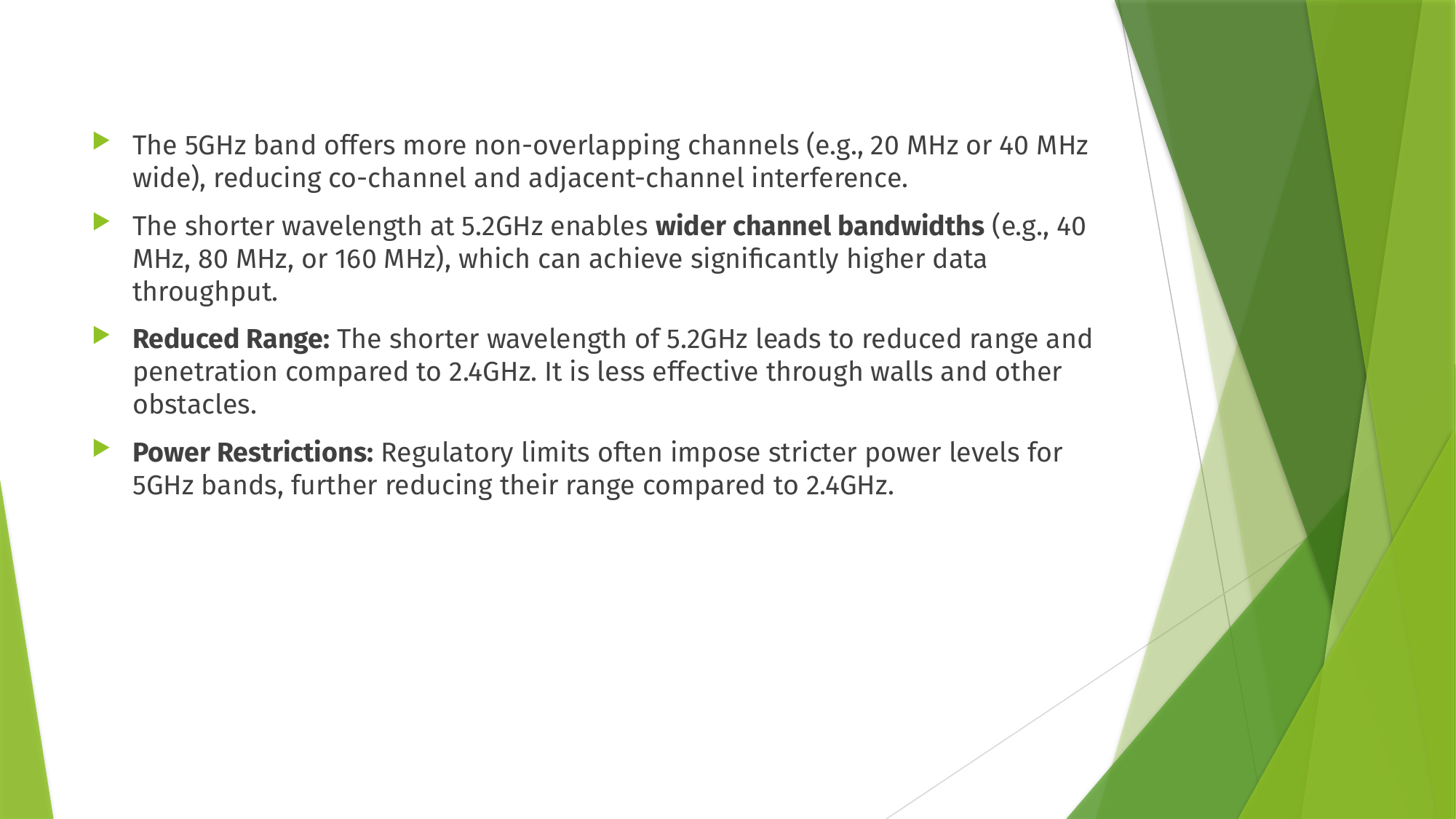

The 5GHz band offers more non-overlapping channels (e.g., 20 MHz or 40 MHz wide), reducing co-channel and adjacent-channel interference.
The shorter wavelength at 5.2GHz enables wider channel bandwidths (e.g., 40 MHz, 80 MHz, or 160 MHz), which can achieve significantly higher data throughput.
Reduced Range: The shorter wavelength of 5.2GHz leads to reduced range and penetration compared to 2.4GHz. It is less effective through walls and other obstacles.
Power Restrictions: Regulatory limits often impose stricter power levels for 5GHz bands, further reducing their range compared to 2.4GHz.